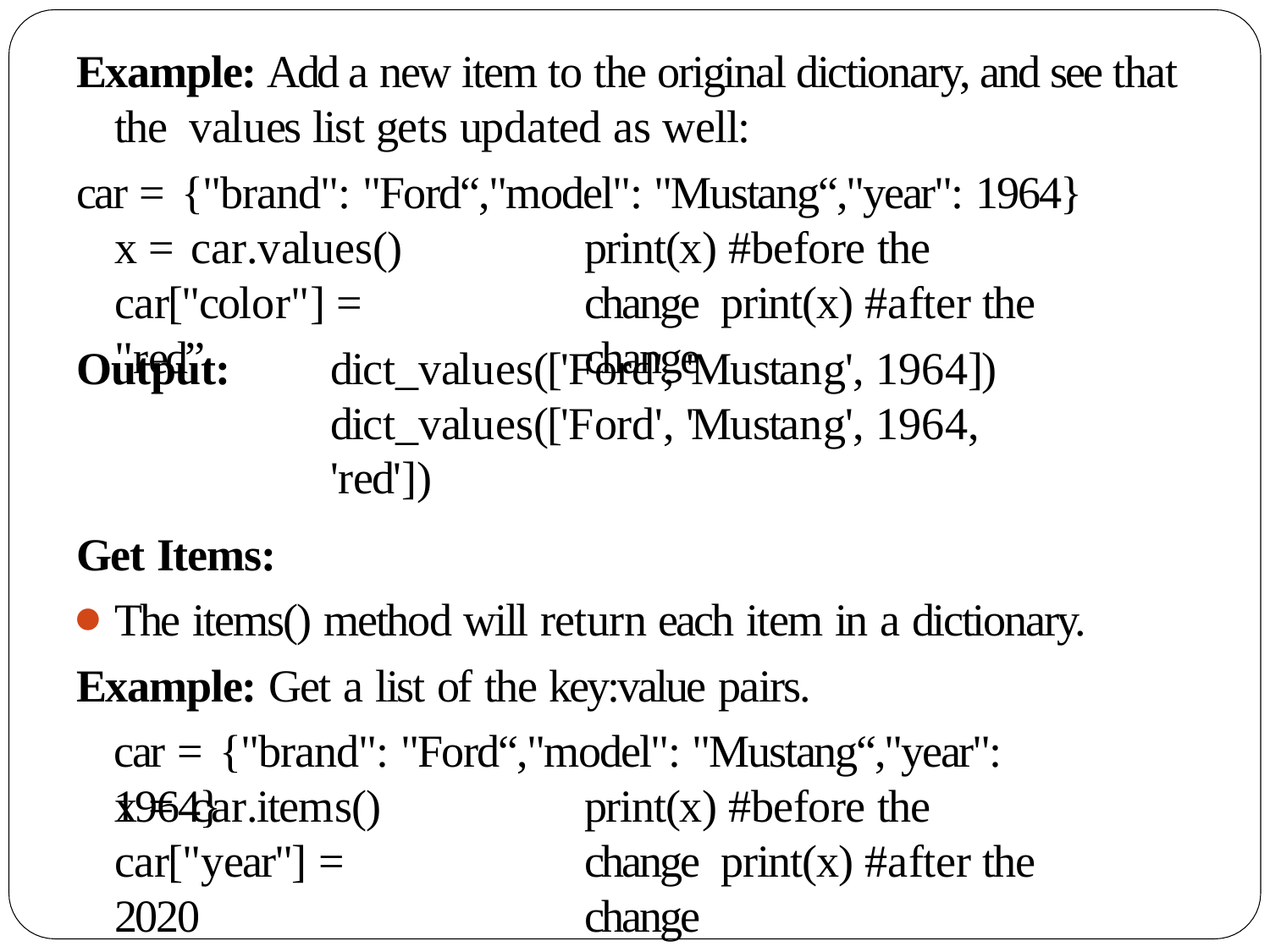

Example: Add a new item to the original dictionary, and see that the  values list gets updated as well:
car = {"brand": "Ford“,"model": "Mustang“,"year": 1964}
x = car.values()  car["color"] = "red”
print(x) #before the change  print(x) #after the change
Output:
dict_values(['Ford', 'Mustang', 1964])  dict_values(['Ford', 'Mustang', 1964, 'red'])
Get Items:
The items() method will return each item in a dictionary.
Example: Get a list of the key:value pairs.
car = {"brand": "Ford“,"model": "Mustang“,"year": 1964}
x = car.items()  car["year"] = 2020
print(x) #before the change  print(x) #after the change